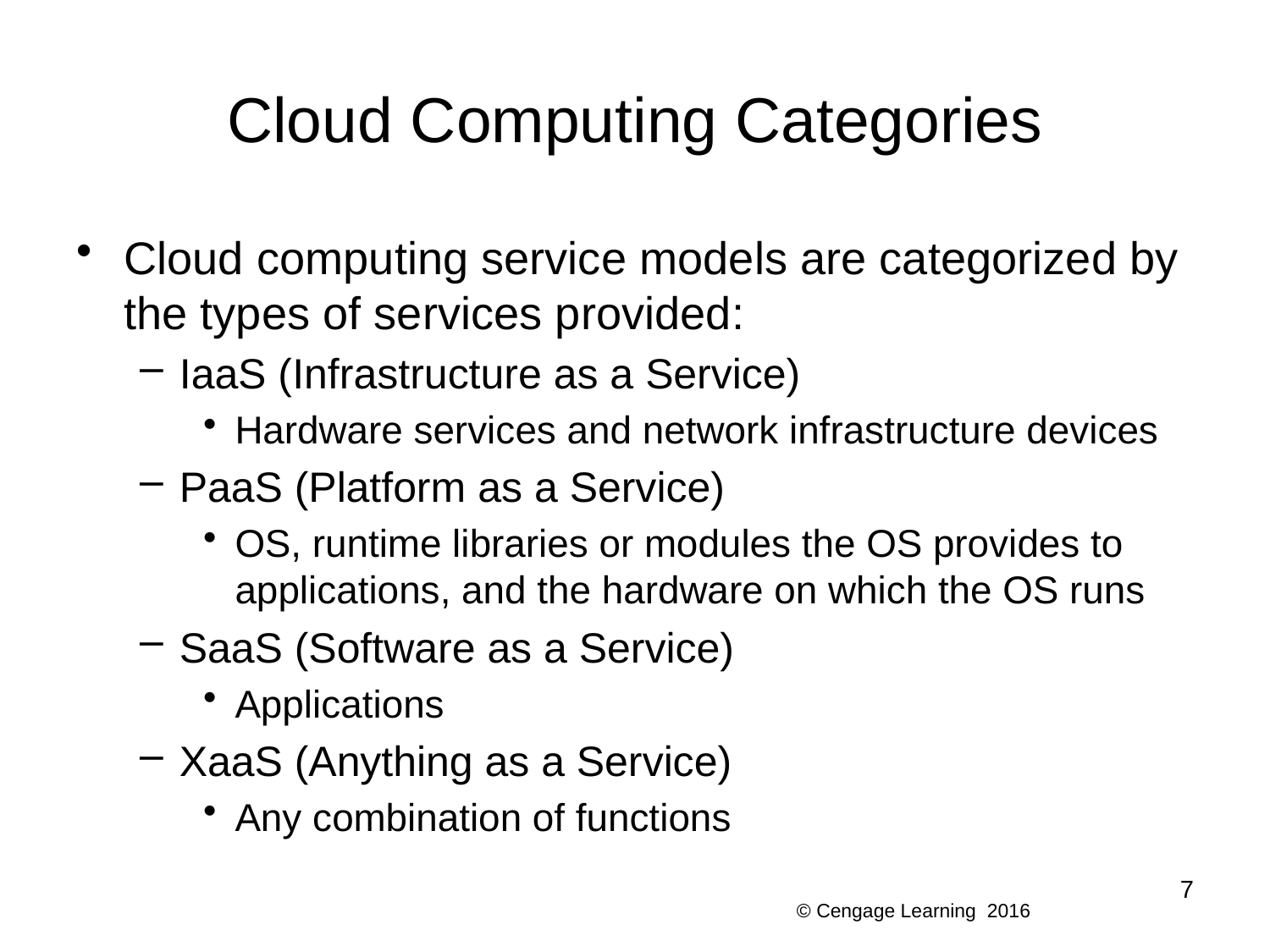

# Cloud Computing Categories
Cloud computing service models are categorized by the types of services provided:
IaaS (Infrastructure as a Service)
Hardware services and network infrastructure devices
PaaS (Platform as a Service)
OS, runtime libraries or modules the OS provides to applications, and the hardware on which the OS runs
SaaS (Software as a Service)
Applications
XaaS (Anything as a Service)
Any combination of functions
7